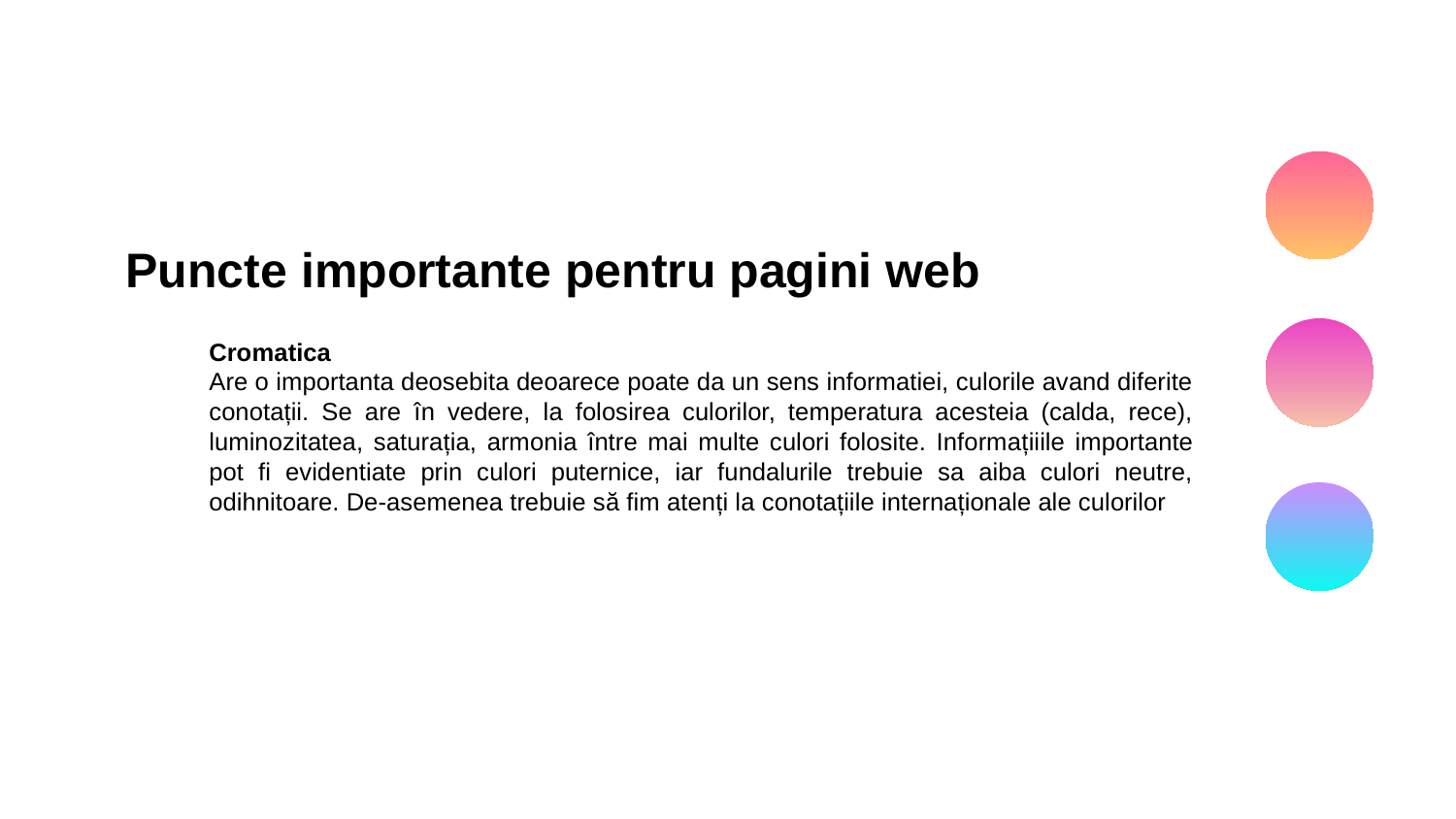

Puncte importante pentru pagini web

Cromatica
Are o importanta deosebita deoarece poate da un sens informatiei, culorile avand diferite conotații. Se are în vedere, la folosirea culorilor, temperatura acesteia (calda, rece), luminozitatea, saturația, armonia între mai multe culori folosite. Informațiiile importante pot fi evidentiate prin culori puternice, iar fundalurile trebuie sa aiba culori neutre, odihnitoare. De-asemenea trebuie să fim atenți la conotațiile internaționale ale culorilor